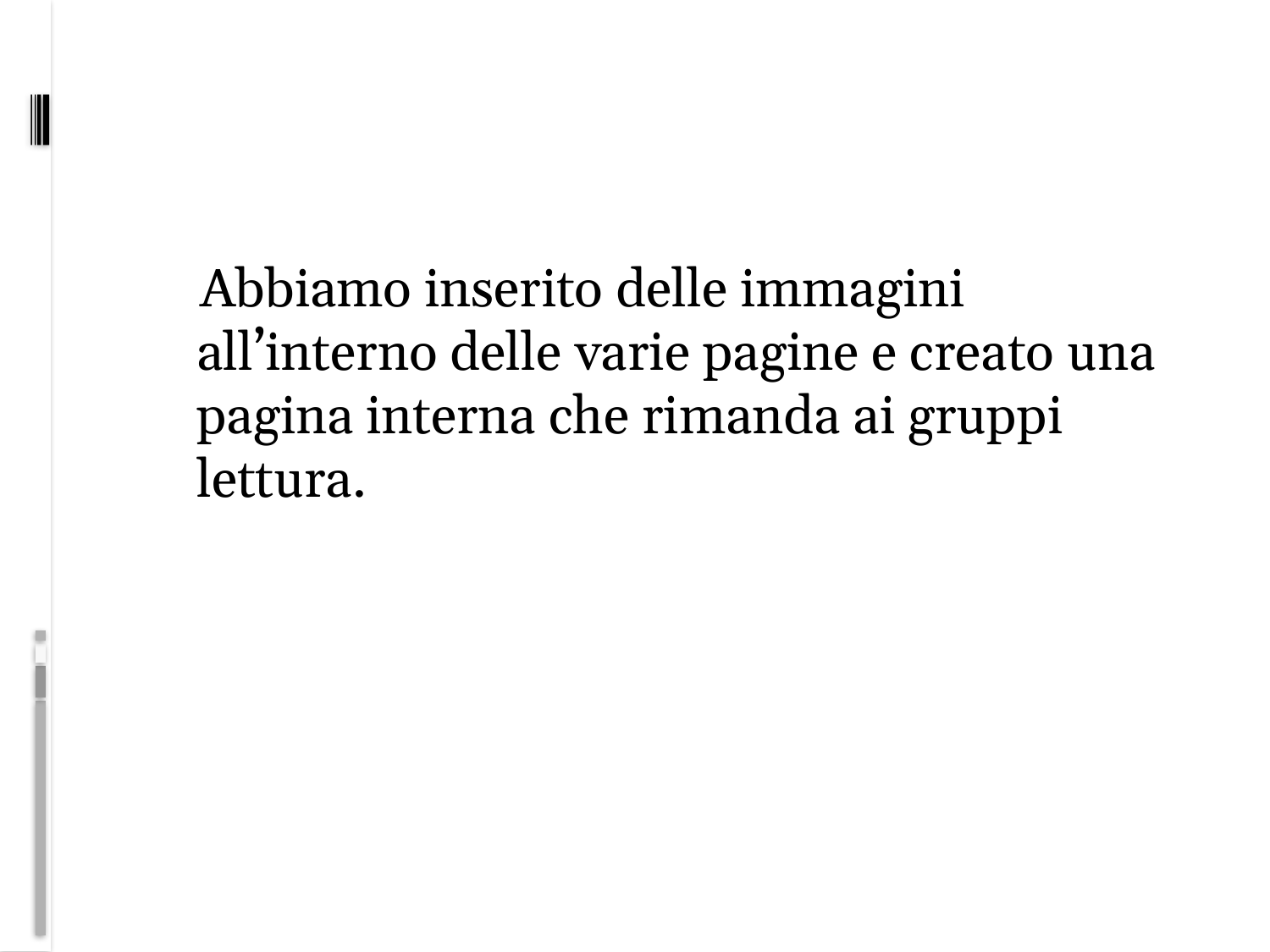

Abbiamo inserito delle immagini all’interno delle varie pagine e creato una pagina interna che rimanda ai gruppi lettura.